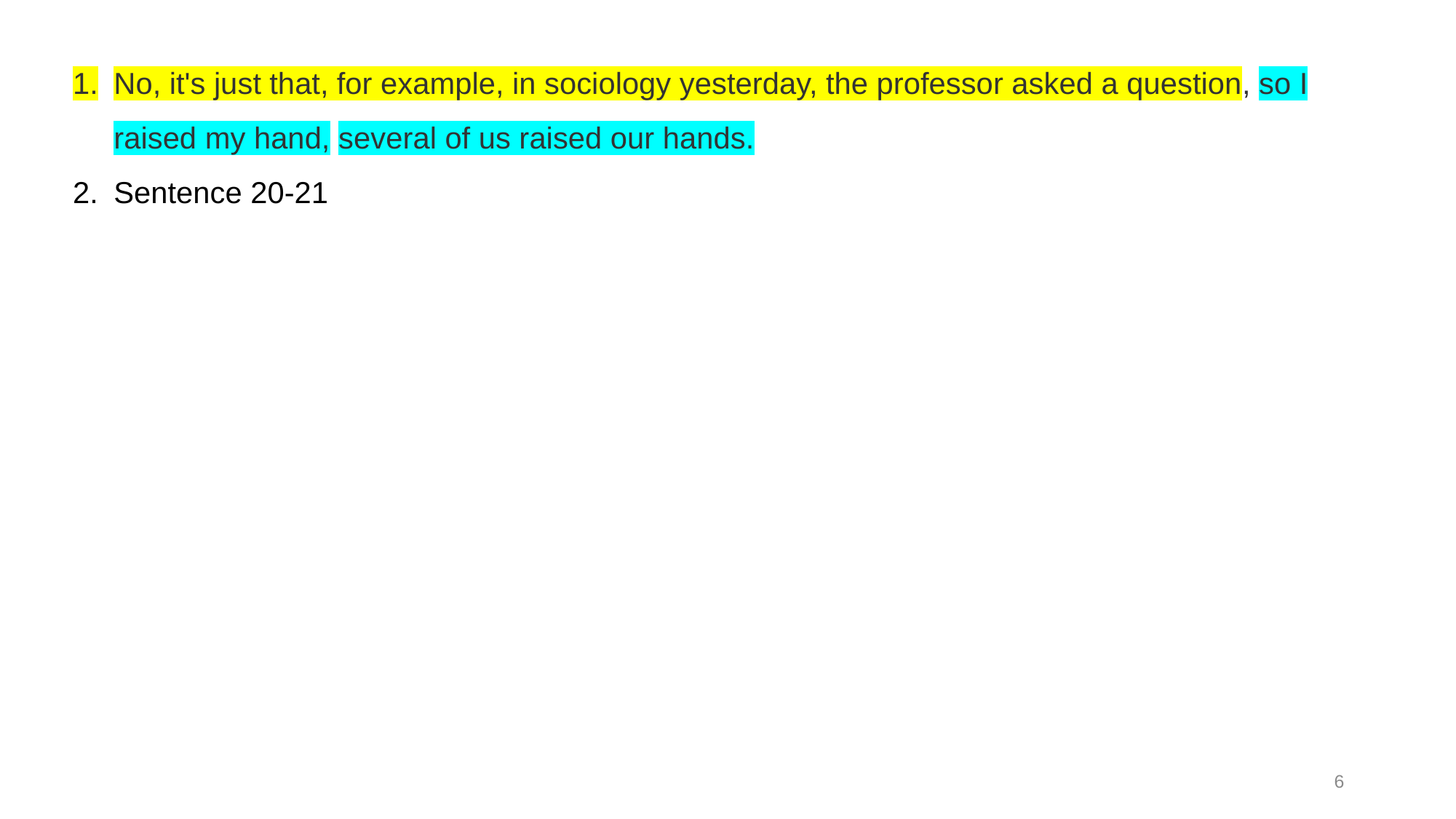

No, it's just that, for example, in sociology yesterday, the professor asked a question, so I raised my hand, several of us raised our hands.
Sentence 20-21

6